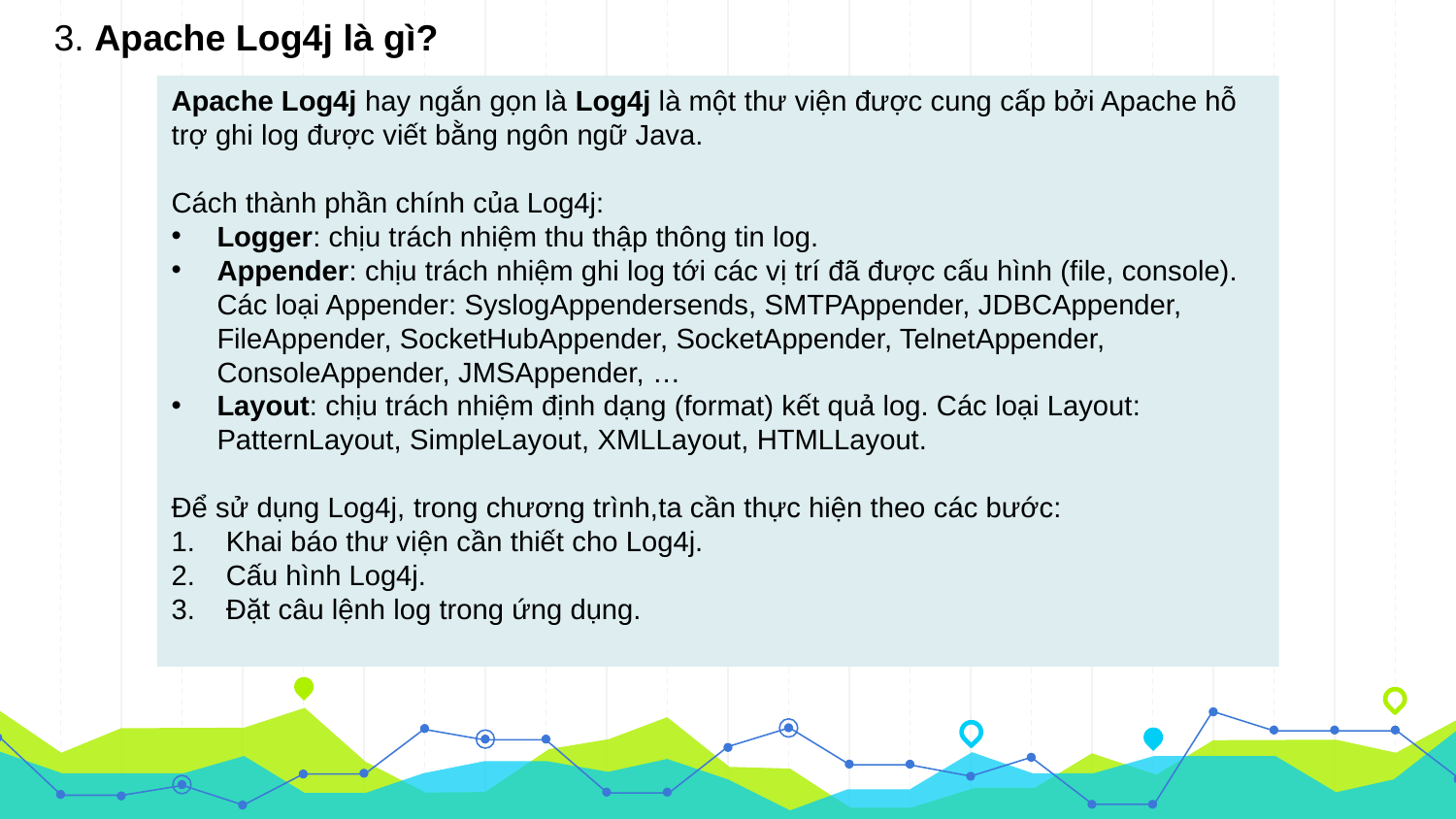

3. Apache Log4j là gì?
Apache Log4j hay ngắn gọn là Log4j là một thư viện được cung cấp bởi Apache hỗ trợ ghi log được viết bằng ngôn ngữ Java.

Cách thành phần chính của Log4j:
Logger: chịu trách nhiệm thu thập thông tin log.
Appender: chịu trách nhiệm ghi log tới các vị trí đã được cấu hình (file, console). Các loại Appender: SyslogAppendersends, SMTPAppender, JDBCAppender, FileAppender, SocketHubAppender, SocketAppender, TelnetAppender, ConsoleAppender, JMSAppender, …
Layout: chịu trách nhiệm định dạng (format) kết quả log. Các loại Layout: PatternLayout, SimpleLayout, XMLLayout, HTMLLayout.

Để sử dụng Log4j, trong chương trình,ta cần thực hiện theo các bước:
Khai báo thư viện cần thiết cho Log4j.
Cấu hình Log4j.
Đặt câu lệnh log trong ứng dụng.